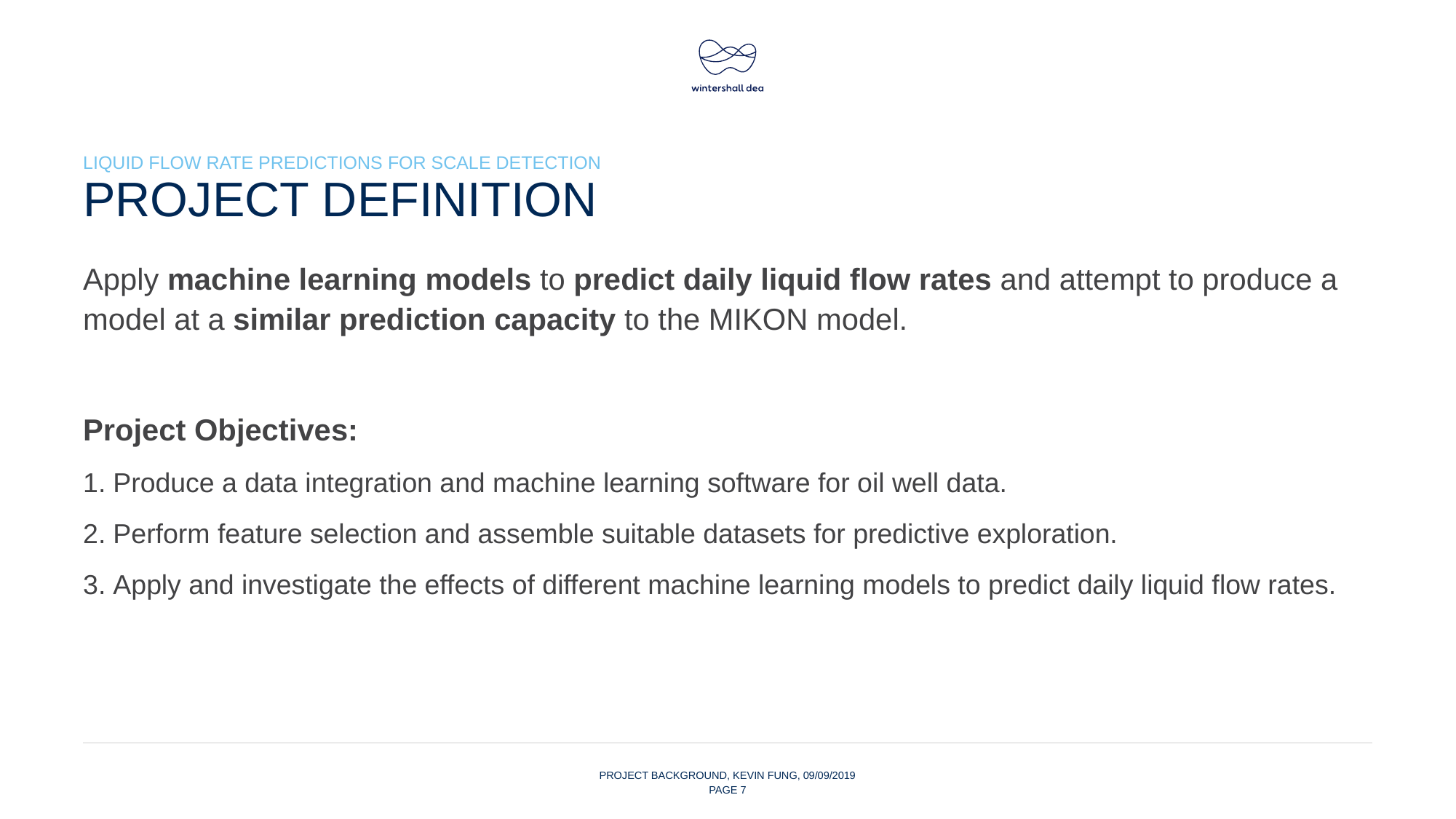

liquid flow rate predictions for scale detection
# Project Definition
Apply machine learning models to predict daily liquid flow rates and attempt to produce a model at a similar prediction capacity to the MIKON model.

Project Objectives:
Produce a data integration and machine learning software for oil well data.
Perform feature selection and assemble suitable datasets for predictive exploration.
Apply and investigate the effects of different machine learning models to predict daily liquid flow rates.
Project background, kevin fung, 09/09/2019
Page 7